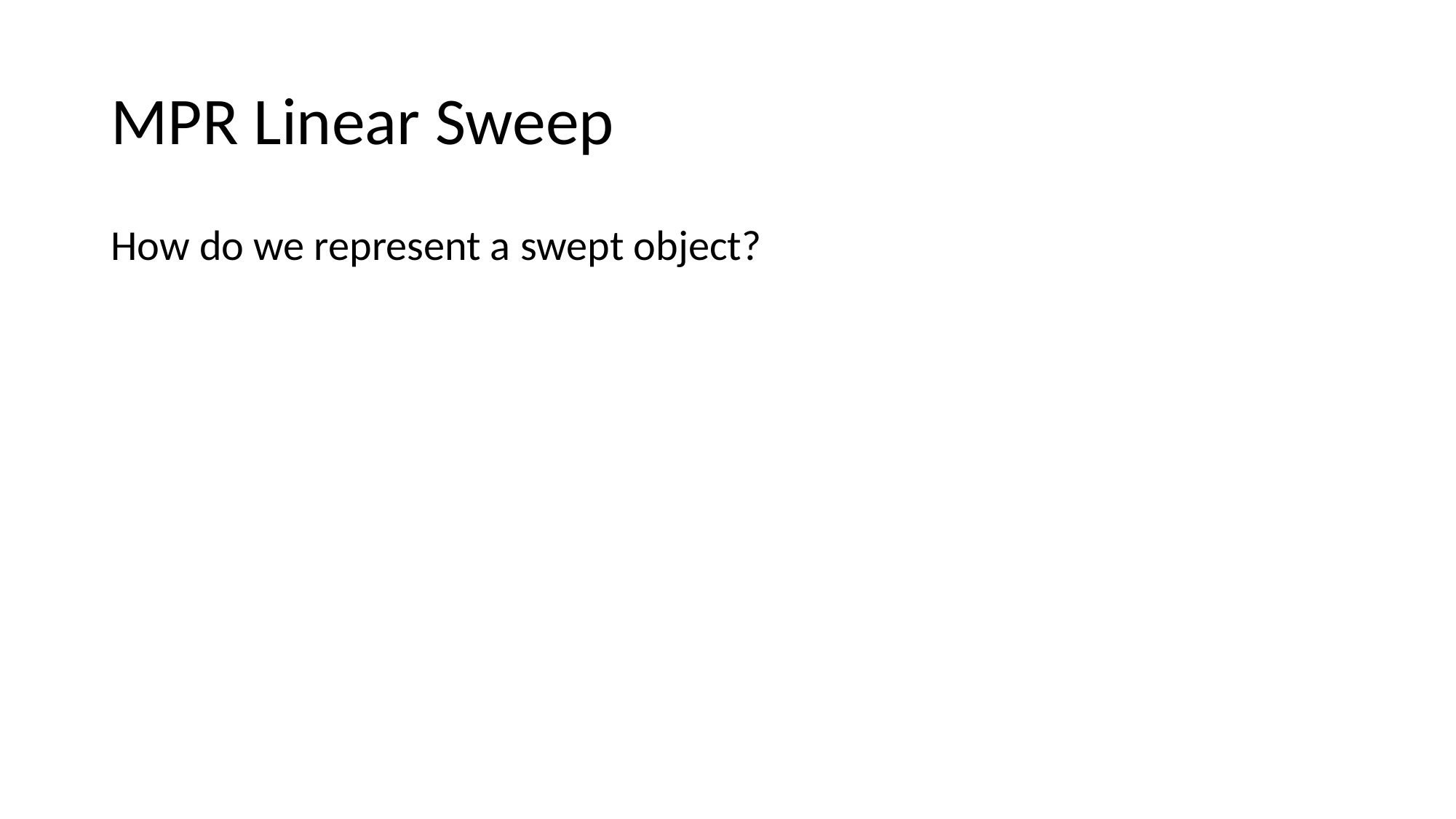

# MPR Linear Sweep
How do we represent a swept object?